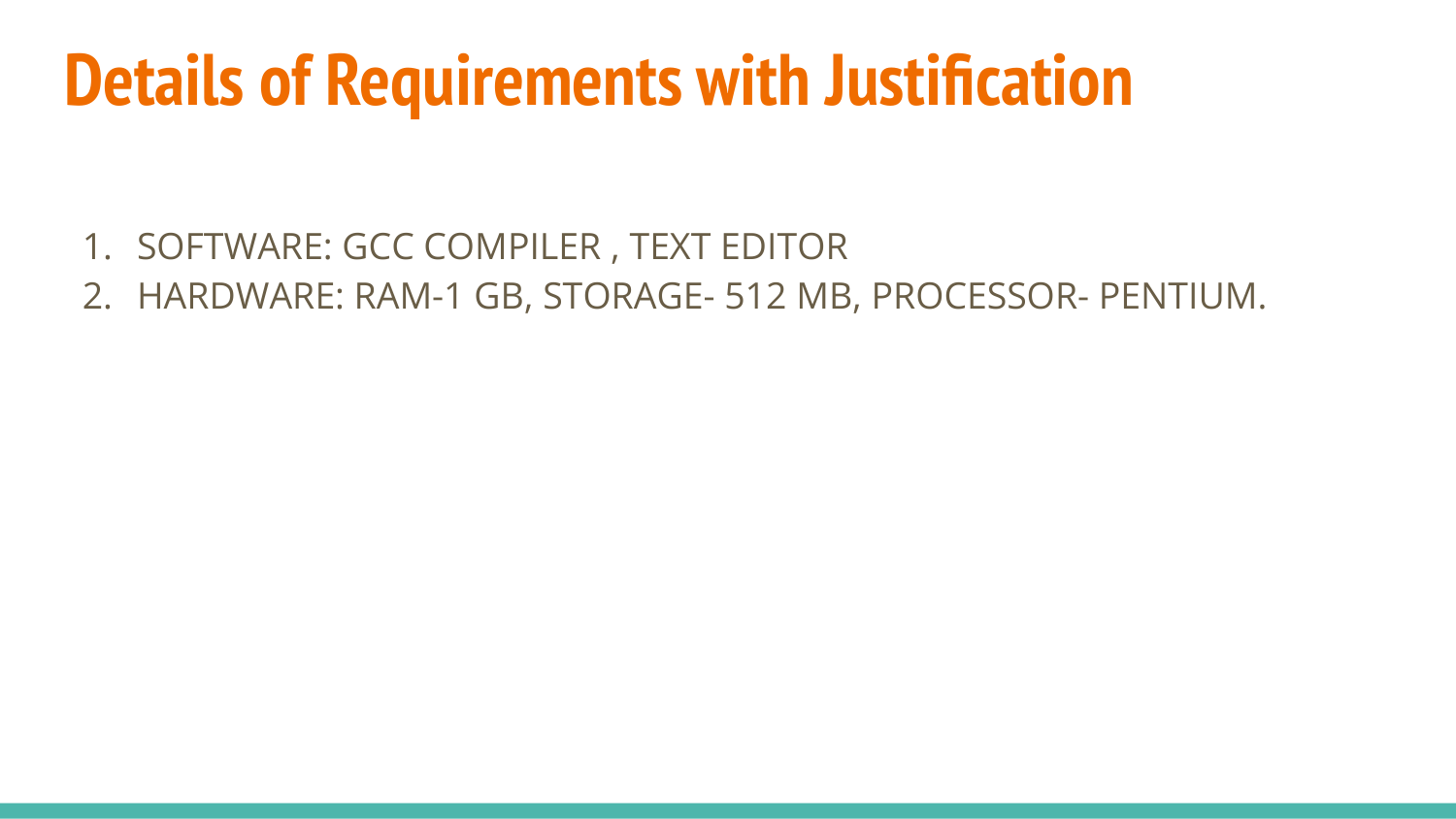

# Details of Requirements with Justification
SOFTWARE: GCC COMPILER , TEXT EDITOR
HARDWARE: RAM-1 GB, STORAGE- 512 MB, PROCESSOR- PENTIUM.